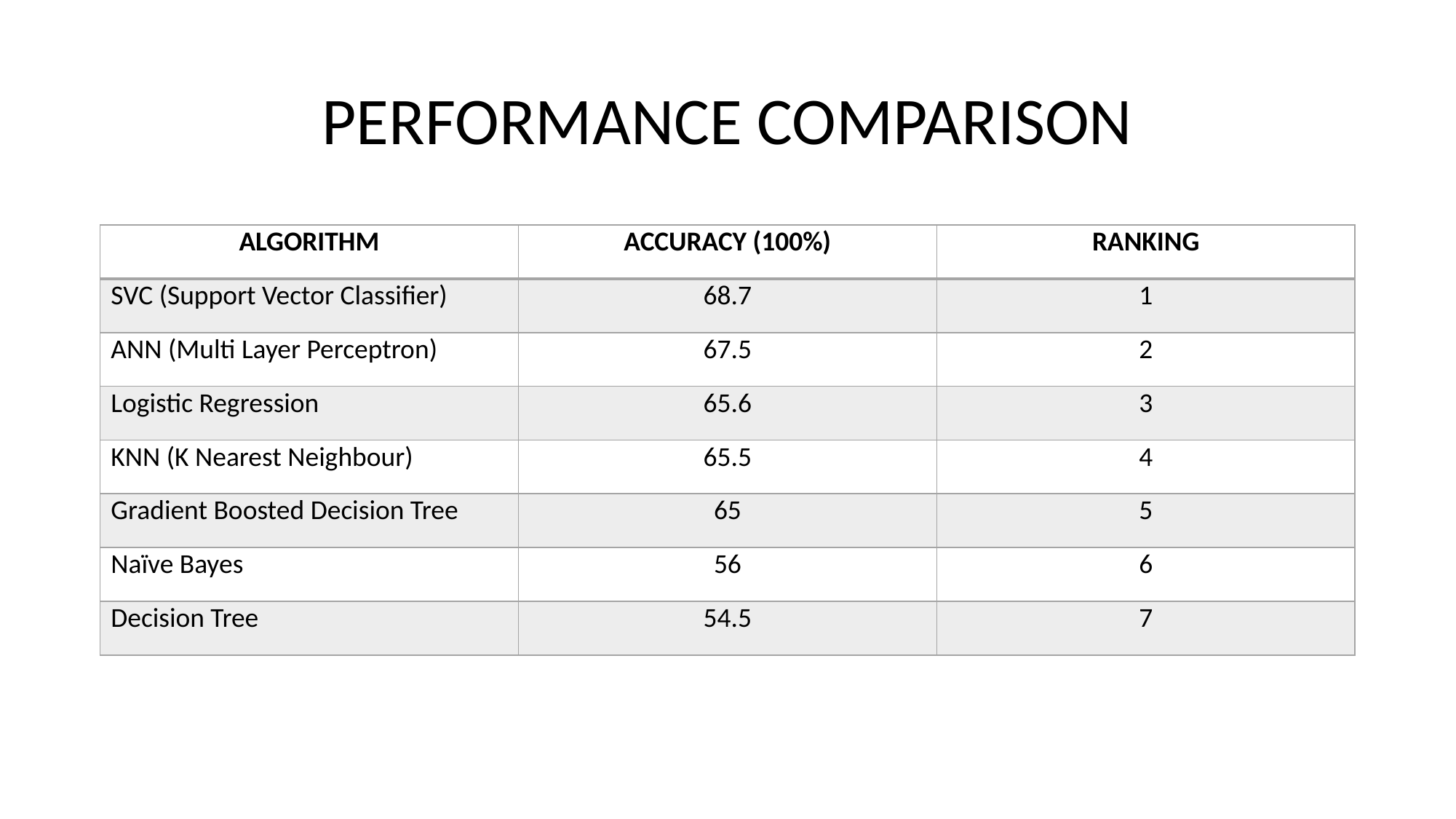

# PERFORMANCE COMPARISON
| ALGORITHM | ACCURACY (100%) | RANKING |
| --- | --- | --- |
| SVC (Support Vector Classifier) | 68.7 | 1 |
| ANN (Multi Layer Perceptron) | 67.5 | 2 |
| Logistic Regression | 65.6 | 3 |
| KNN (K Nearest Neighbour) | 65.5 | 4 |
| Gradient Boosted Decision Tree | 65 | 5 |
| Naïve Bayes | 56 | 6 |
| Decision Tree | 54.5 | 7 |